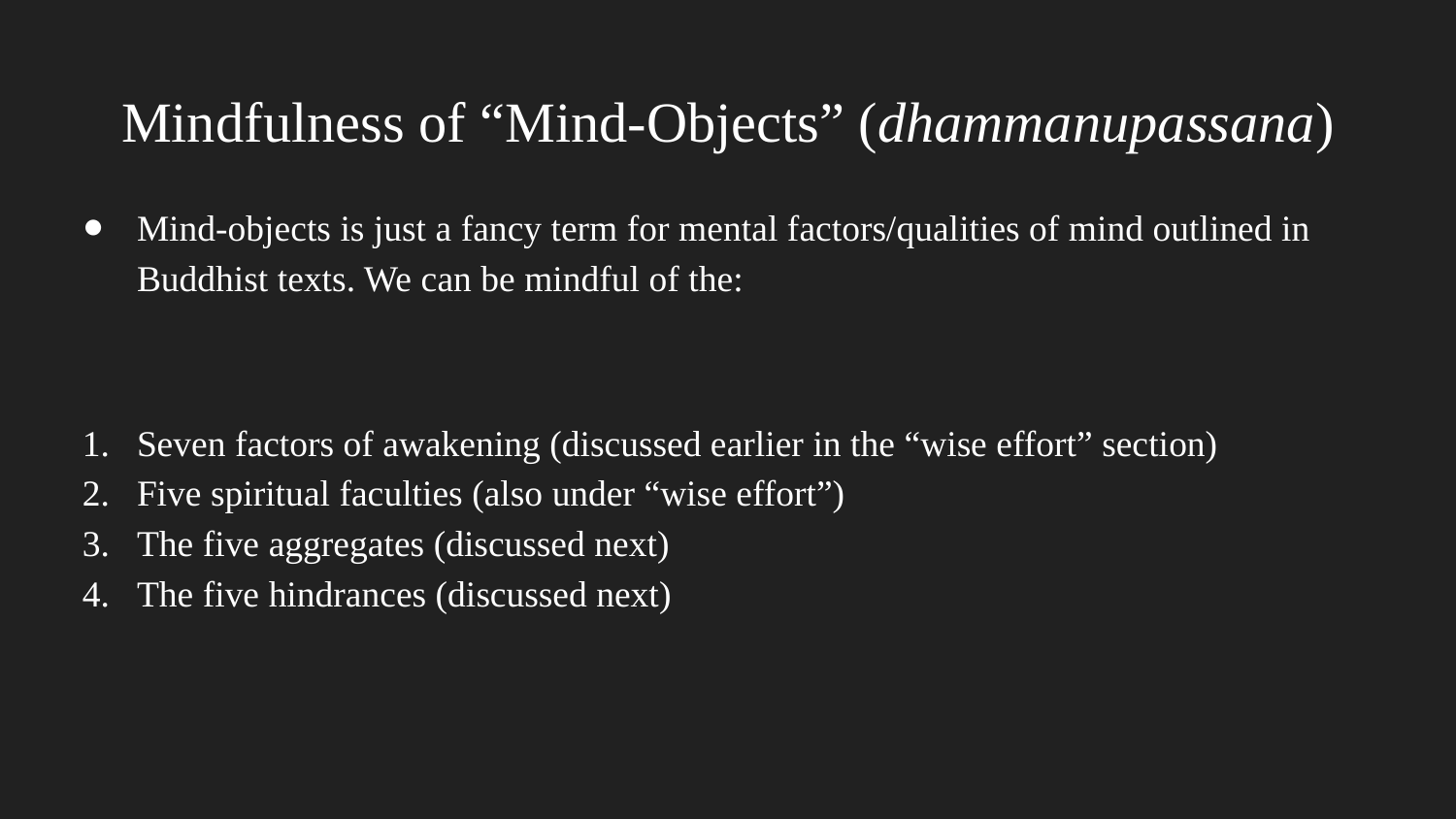

# Mindfulness of “Mind-Objects” (dhammanupassana)
Mind-objects is just a fancy term for mental factors/qualities of mind outlined in Buddhist texts. We can be mindful of the:

Seven factors of awakening (discussed earlier in the “wise effort” section)
Five spiritual faculties (also under “wise effort”)
The five aggregates (discussed next)
The five hindrances (discussed next)